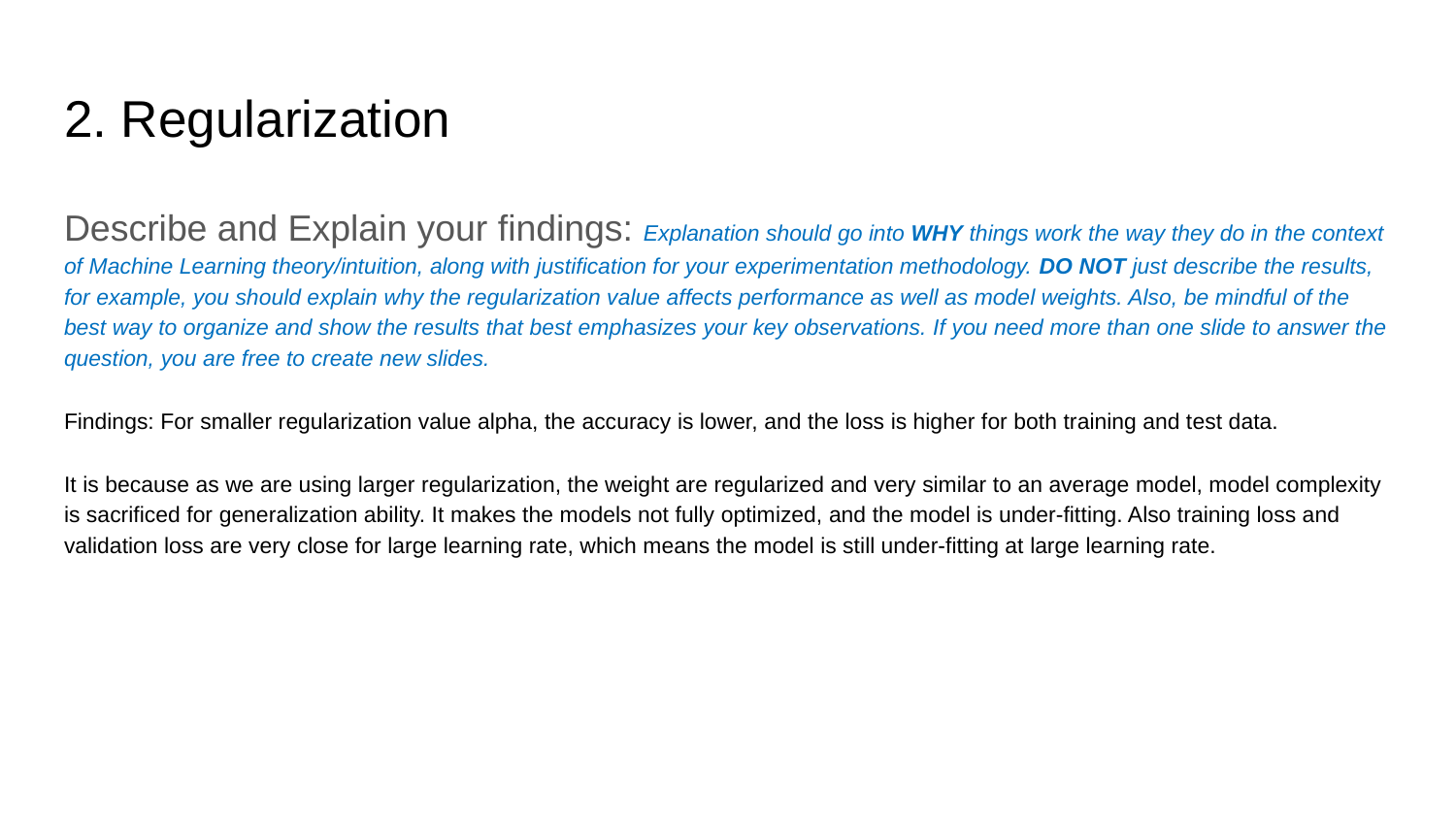

# 2. Regularization
Describe and Explain your findings: Explanation should go into WHY things work the way they do in the context of Machine Learning theory/intuition, along with justification for your experimentation methodology. DO NOT just describe the results, for example, you should explain why the regularization value affects performance as well as model weights. Also, be mindful of the best way to organize and show the results that best emphasizes your key observations. If you need more than one slide to answer the question, you are free to create new slides.
Findings: For smaller regularization value alpha, the accuracy is lower, and the loss is higher for both training and test data.
It is because as we are using larger regularization, the weight are regularized and very similar to an average model, model complexity is sacrificed for generalization ability. It makes the models not fully optimized, and the model is under-fitting. Also training loss and validation loss are very close for large learning rate, which means the model is still under-fitting at large learning rate.